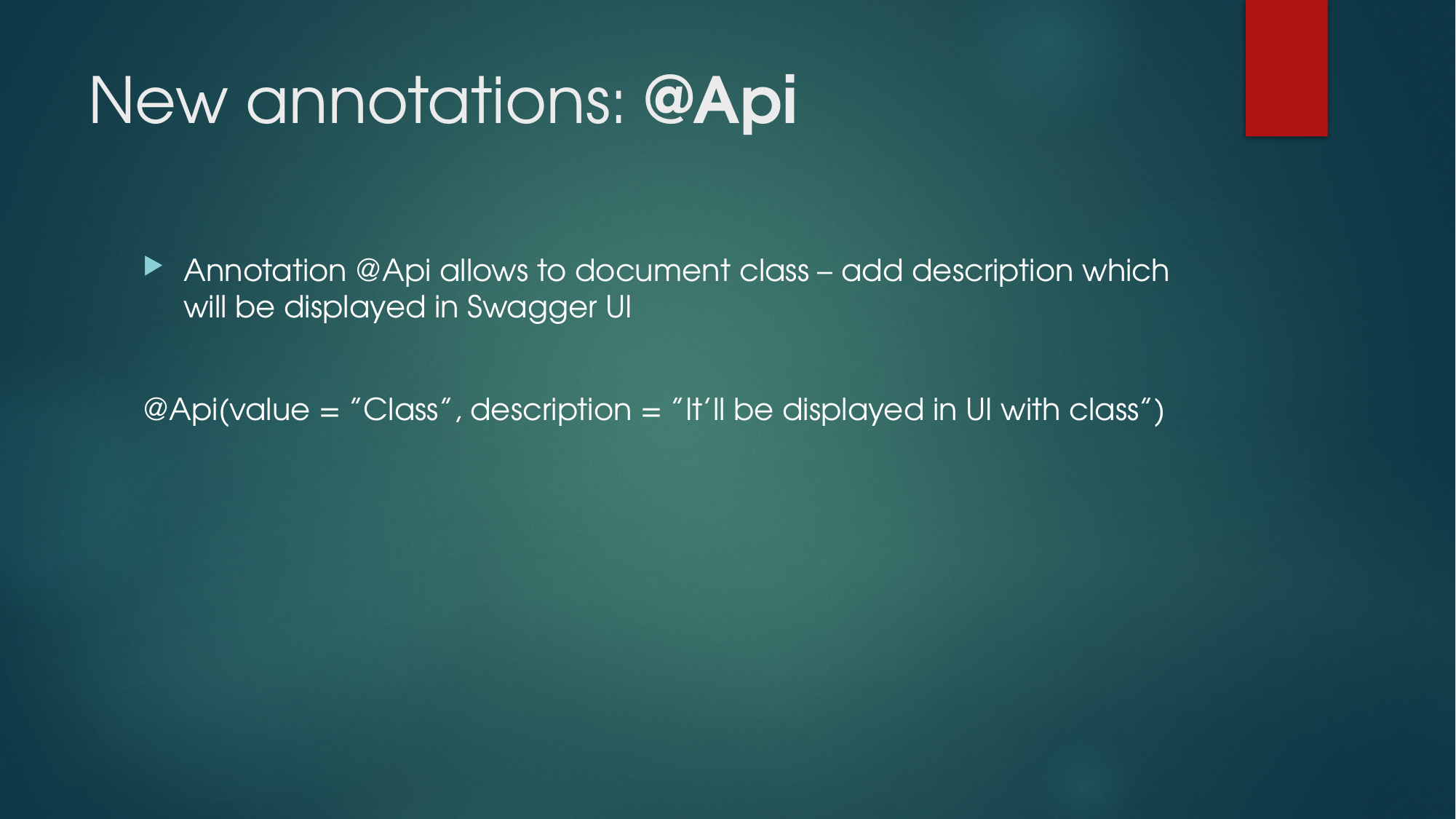

# New annotations: @Api
Annotation @Api allows to document class – add description which will be displayed in Swagger UI

@Api(value = ”Class”, description = ”It’ll be displayed in UI with class”)